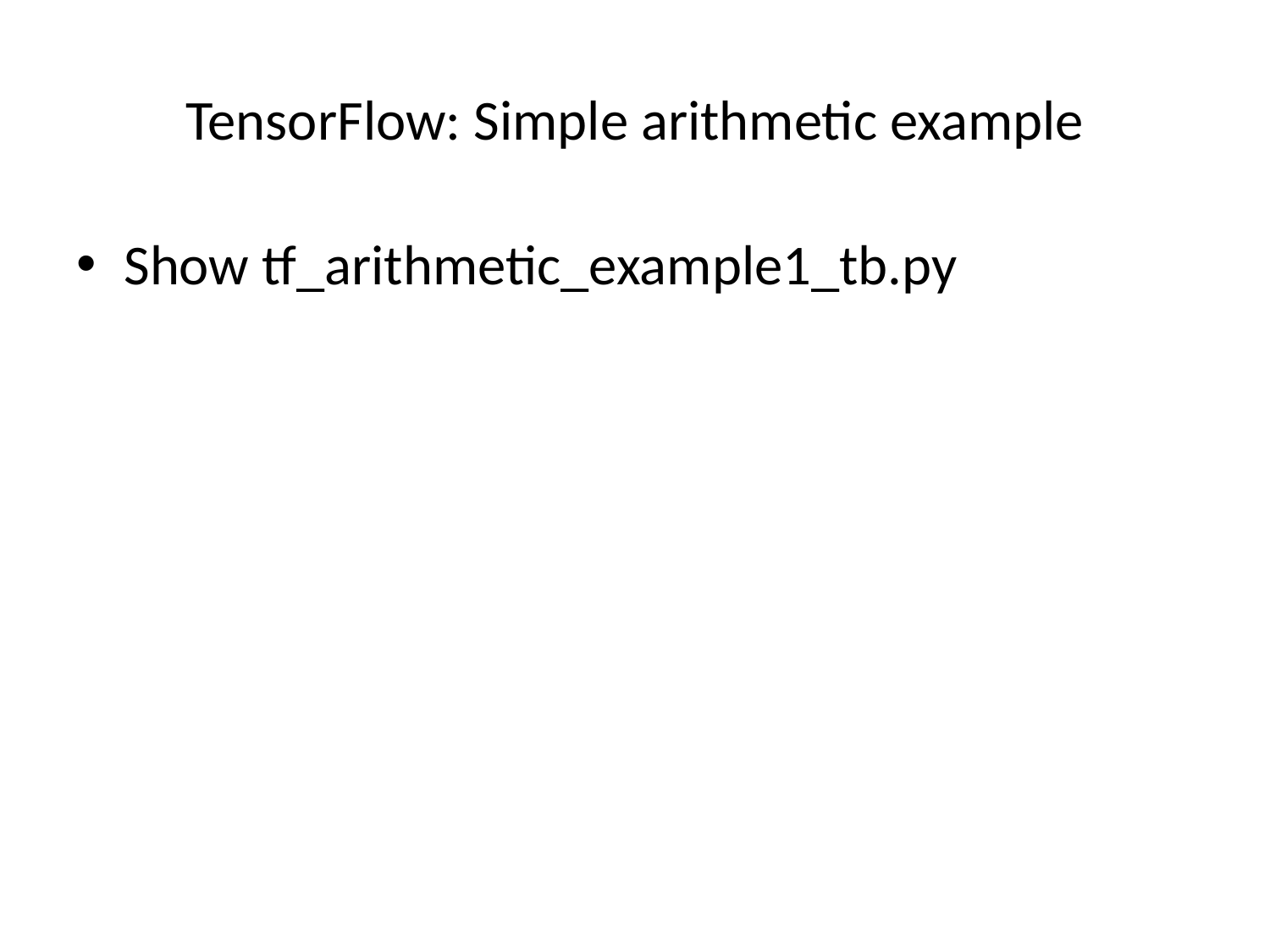

# TensorFlow: Simple arithmetic example
Show tf_arithmetic_example1_tb.py